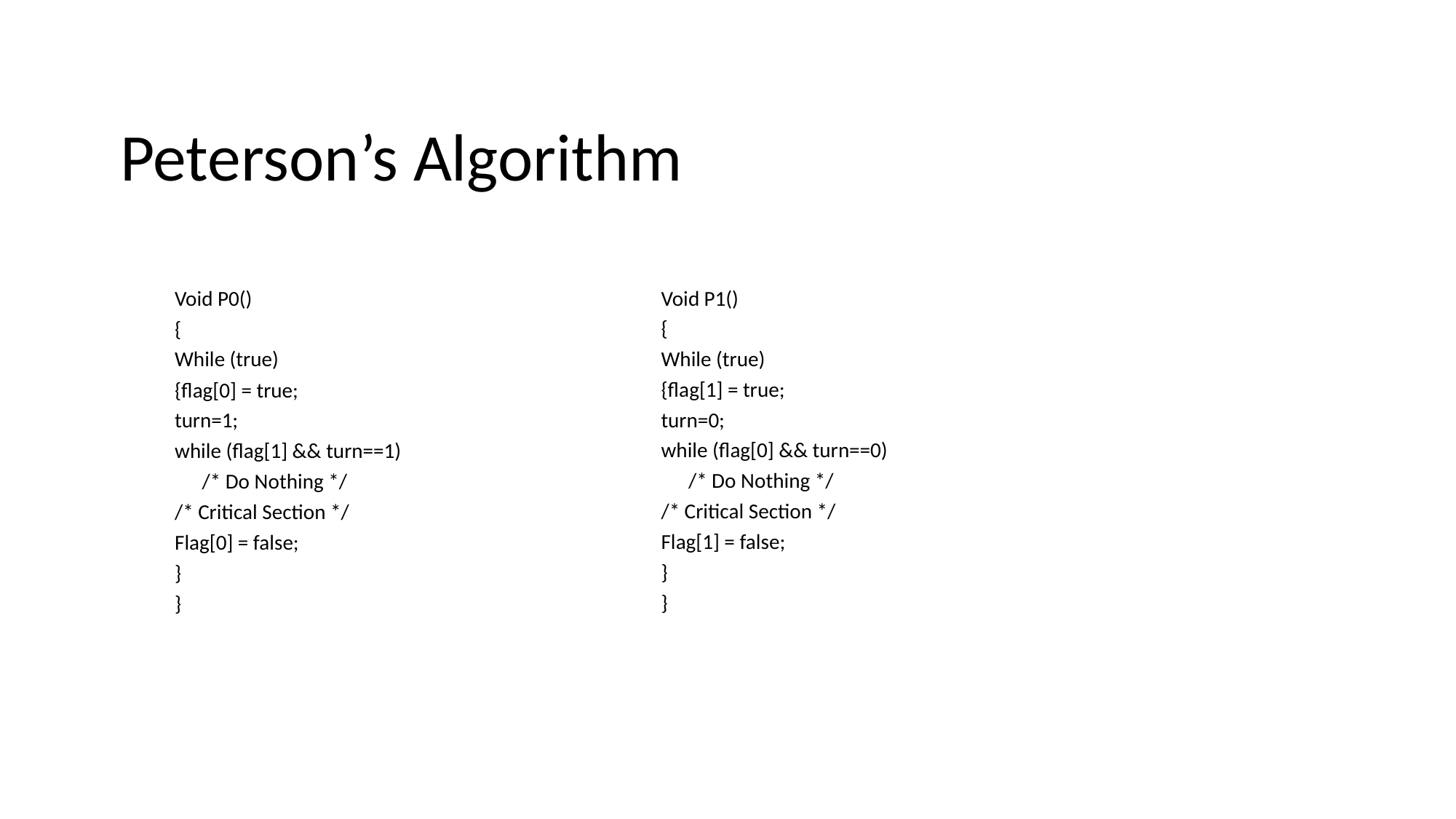

Peterson’s Algorithm
Void P0()
{
While (true)
{flag[0] = true;
turn=1;
while (flag[1] && turn==1)
	/* Do Nothing */
/* Critical Section */
Flag[0] = false;
}
}

Void P1()
{
While (true)
{flag[1] = true;
turn=0;
while (flag[0] && turn==0)
	/* Do Nothing */
/* Critical Section */
Flag[1] = false;
}
}